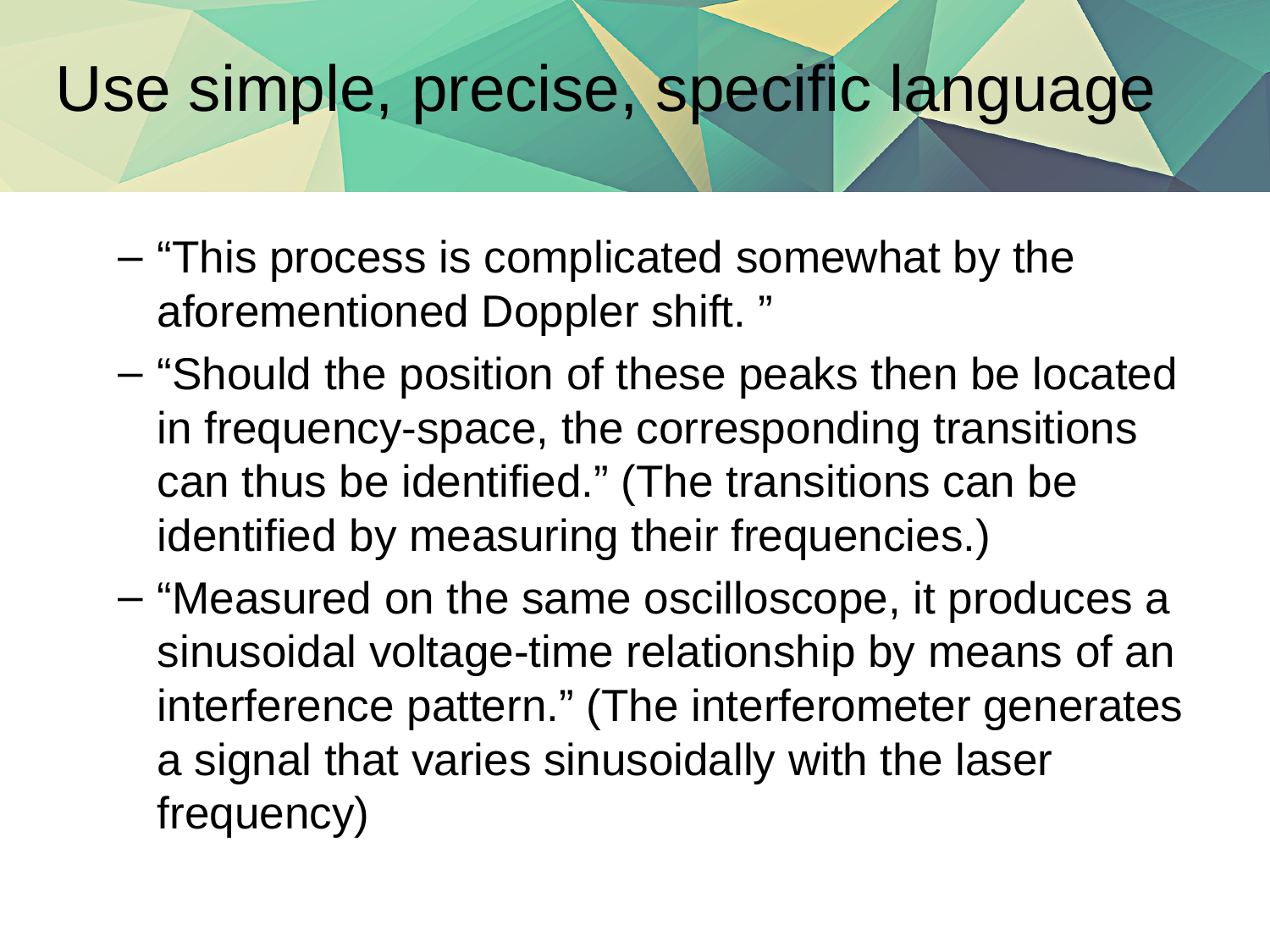

# Use simple, precise, specific language
“This process is complicated somewhat by the aforementioned Doppler shift. ”
“Should the position of these peaks then be located in frequency-space, the corresponding transitions can thus be identified.” (The transitions can be identified by measuring their frequencies.)
“Measured on the same oscilloscope, it produces a sinusoidal voltage-time relationship by means of an interference pattern.” (The interferometer generates a signal that varies sinusoidally with the laser frequency)